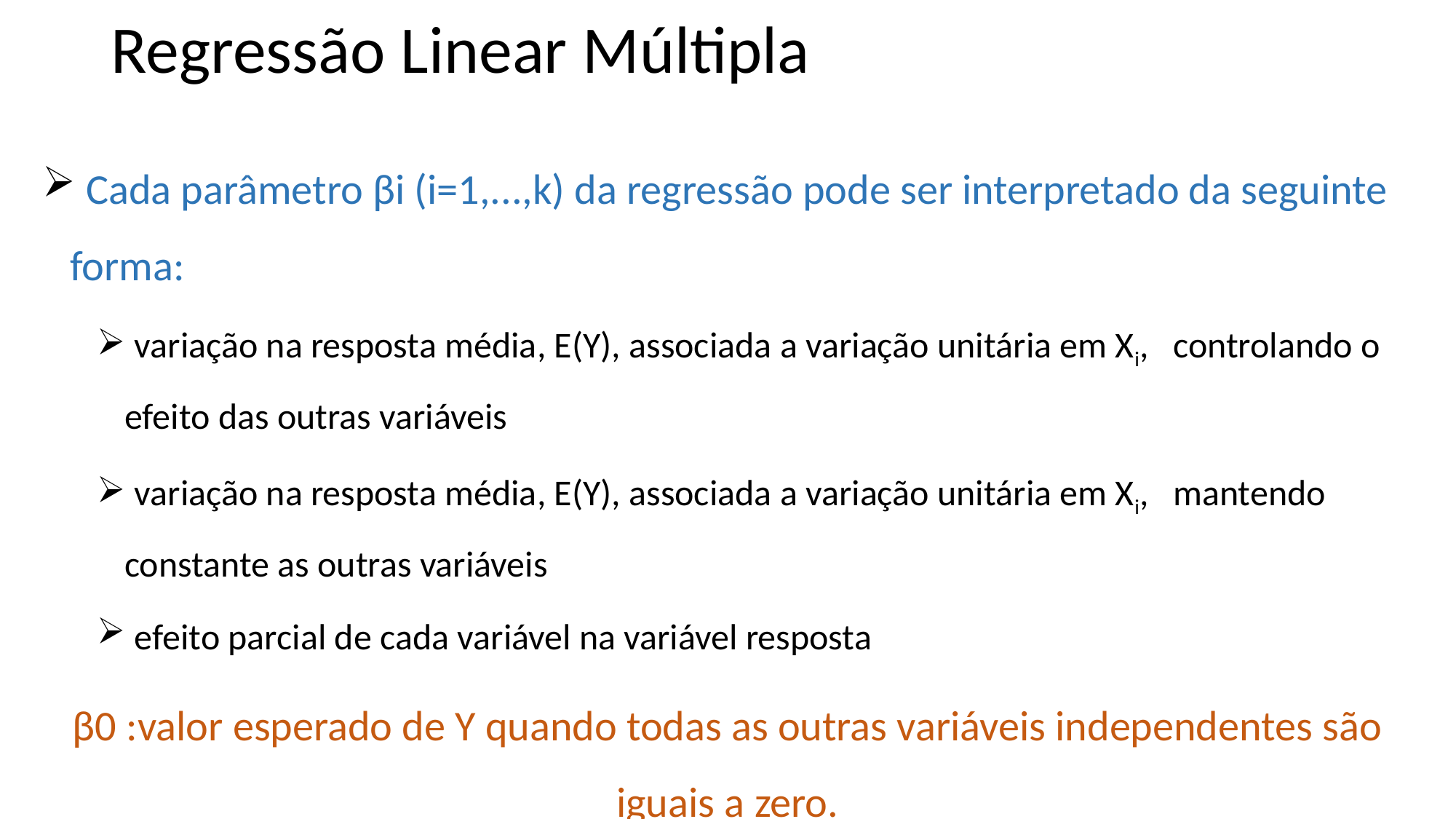

Regressão Linear Múltipla
 Cada parâmetro βi (i=1,...,k) da regressão pode ser interpretado da seguinte forma:
 variação na resposta média, E(Y), associada a variação unitária em Xi,   controlando o efeito das outras variáveis
 variação na resposta média, E(Y), associada a variação unitária em Xi,   mantendo constante as outras variáveis
 efeito parcial de cada variável na variável resposta
β0 :valor esperado de Y quando todas as outras variáveis independentes são iguais a zero.